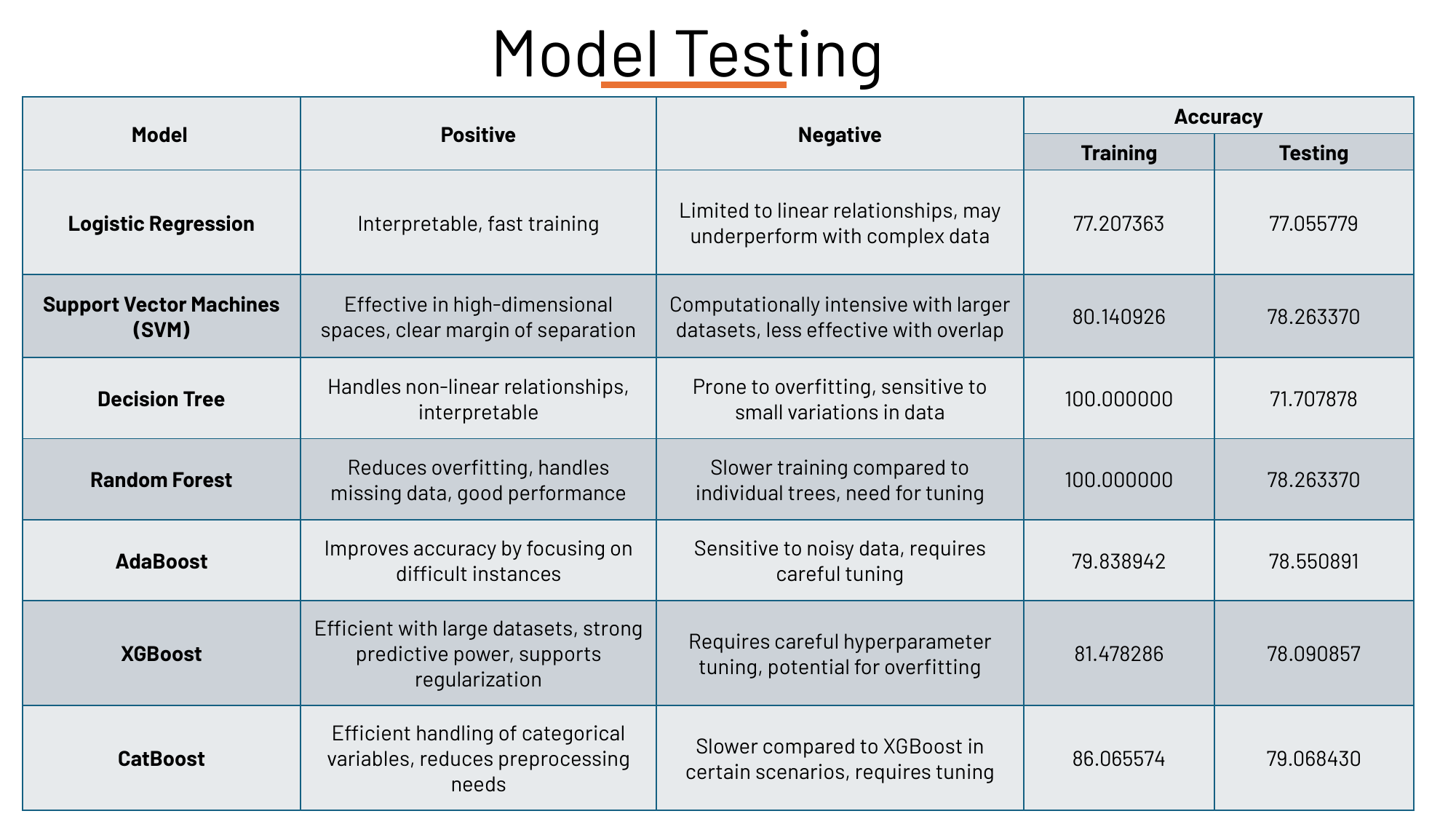

# Model Testing
| Model | Positive | Negative | Accuracy |  |
| --- | --- | --- | --- | --- |
|  |  |  | Training | Testing |
| Logistic Regression | Interpretable, fast training | Limited to linear relationships, may underperform with complex data | 77.207363 | 77.055779 |
| Support Vector Machines (SVM) | Effective in high-dimensional spaces, clear margin of separation | Computationally intensive with larger datasets, less effective with overlap | 80.140926 | 78.263370 |
| Decision Tree | Handles non-linear relationships, interpretable | Prone to overfitting, sensitive to small variations in data | 100.000000 | 71.707878 |
| Random Forest | Reduces overfitting, handles missing data, good performance | Slower training compared to individual trees, need for tuning | 100.000000 | 78.263370 |
| AdaBoost | Improves accuracy by focusing on difficult instances | Sensitive to noisy data, requires careful tuning | 79.838942 | 78.550891 |
| XGBoost | Efficient with large datasets, strong predictive power, supports regularization | Requires careful hyperparameter tuning, potential for overfitting | 81.478286 | 78.090857 |
| CatBoost | Efficient handling of categorical variables, reduces preprocessing needs | Slower compared to XGBoost in certain scenarios, requires tuning | 86.065574 | 79.068430 |